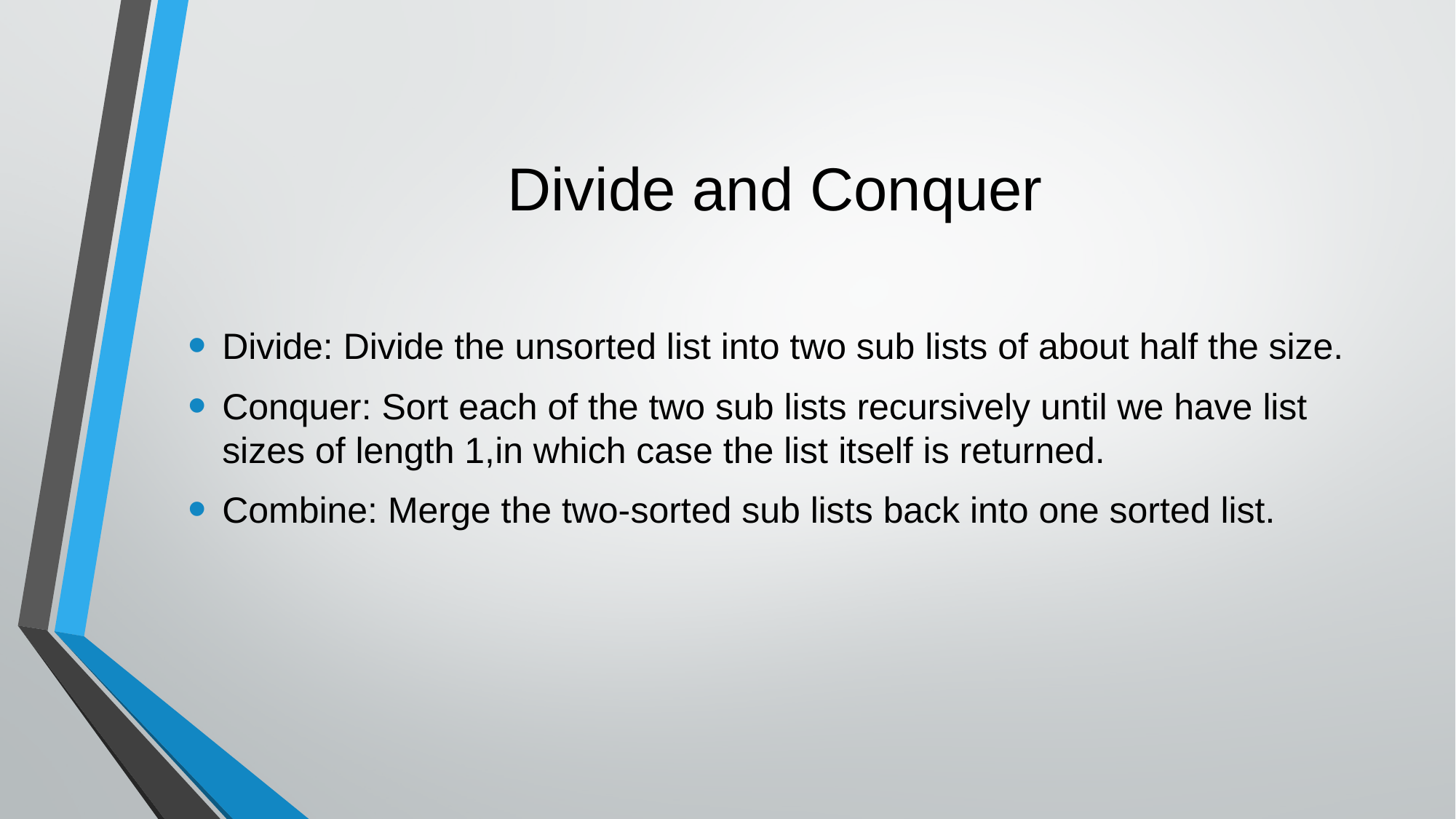

# Divide and Conquer
Divide: Divide the unsorted list into two sub lists of about half the size.
Conquer: Sort each of the two sub lists recursively until we have list sizes of length 1,in which case the list itself is returned.
Combine: Merge the two-sorted sub lists back into one sorted list.